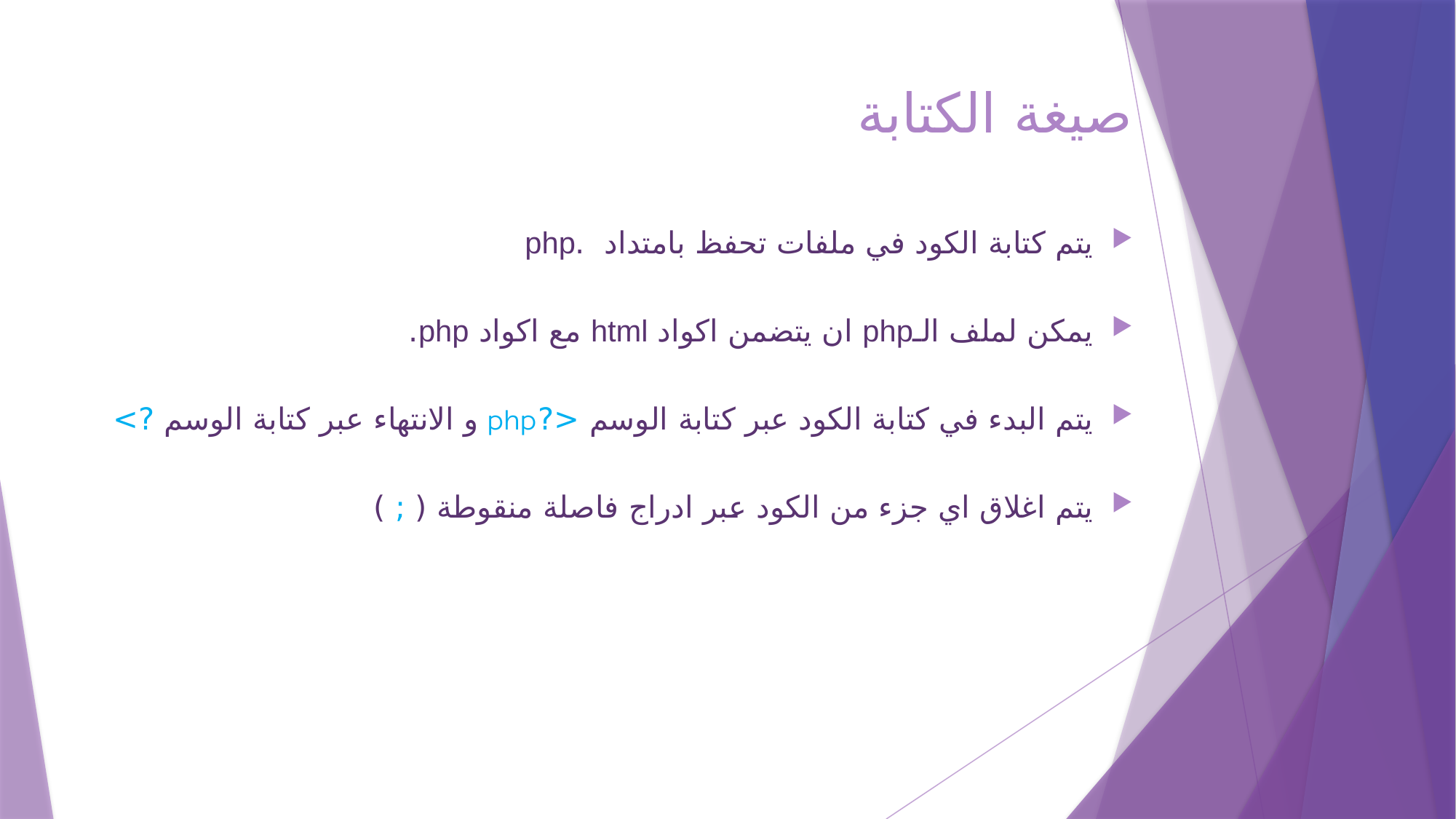

# صيغة الكتابة
يتم كتابة الكود في ملفات تحفظ بامتداد  .php
يمكن لملف الـphp ان يتضمن اكواد html مع اكواد php.
يتم البدء في كتابة الكود عبر كتابة الوسم <?php و الانتهاء عبر كتابة الوسم ?>
يتم اغلاق اي جزء من الكود عبر ادراج فاصلة منقوطة ( ; )